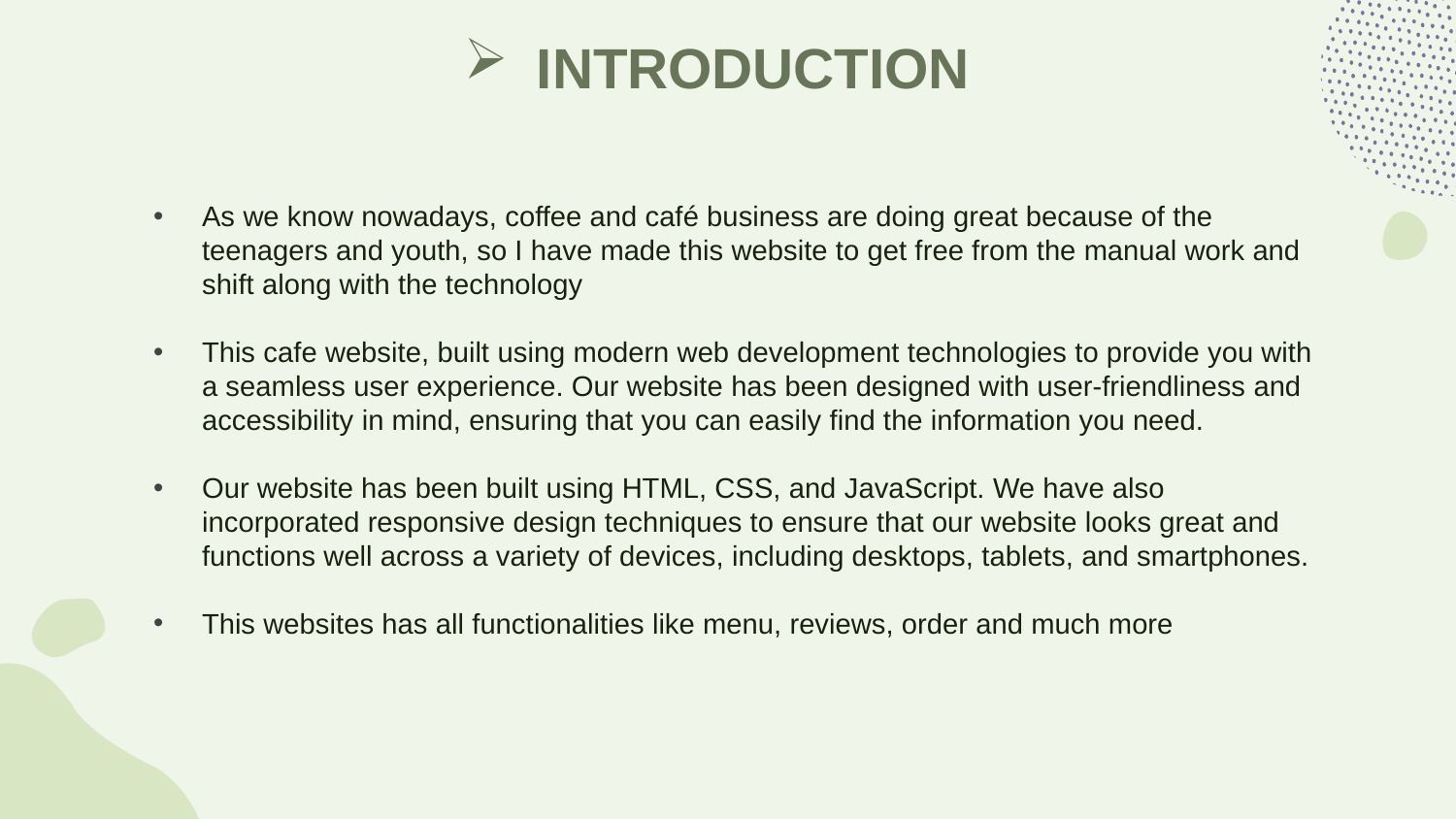

# INTRODUCTION
As we know nowadays, coffee and café business are doing great because of the teenagers and youth, so I have made this website to get free from the manual work and shift along with the technology

This cafe website, built using modern web development technologies to provide you with a seamless user experience. Our website has been designed with user-friendliness and accessibility in mind, ensuring that you can easily find the information you need.

Our website has been built using HTML, CSS, and JavaScript. We have also incorporated responsive design techniques to ensure that our website looks great and functions well across a variety of devices, including desktops, tablets, and smartphones.

This websites has all functionalities like menu, reviews, order and much more